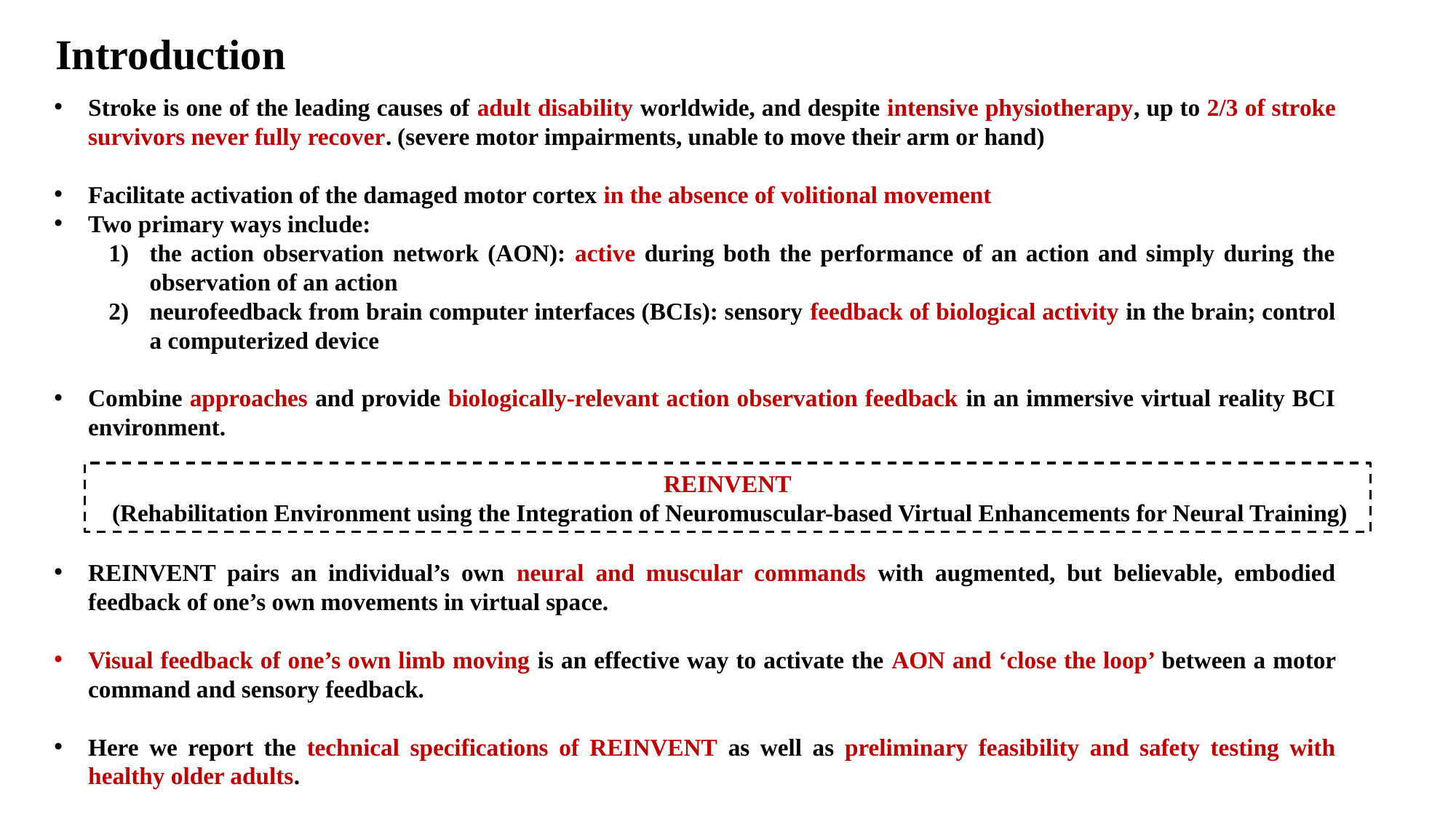

Introduction
Stroke is one of the leading causes of adult disability worldwide, and despite intensive physiotherapy, up to 2/3 of stroke survivors never fully recover. (severe motor impairments, unable to move their arm or hand)

Facilitate activation of the damaged motor cortex in the absence of volitional movement
Two primary ways include:
the action observation network (AON): active during both the performance of an action and simply during the observation of an action
neurofeedback from brain computer interfaces (BCIs): sensory feedback of biological activity in the brain; control a computerized device

Combine approaches and provide biologically-relevant action observation feedback in an immersive virtual reality BCI environment.

REINVENT pairs an individual’s own neural and muscular commands with augmented, but believable, embodied feedback of one’s own movements in virtual space.

Visual feedback of one’s own limb moving is an effective way to activate the AON and ‘close the loop’ between a motor command and sensory feedback.

Here we report the technical specifications of REINVENT as well as preliminary feasibility and safety testing with healthy older adults.
REINVENT
 (Rehabilitation Environment using the Integration of Neuromuscular-based Virtual Enhancements for Neural Training)